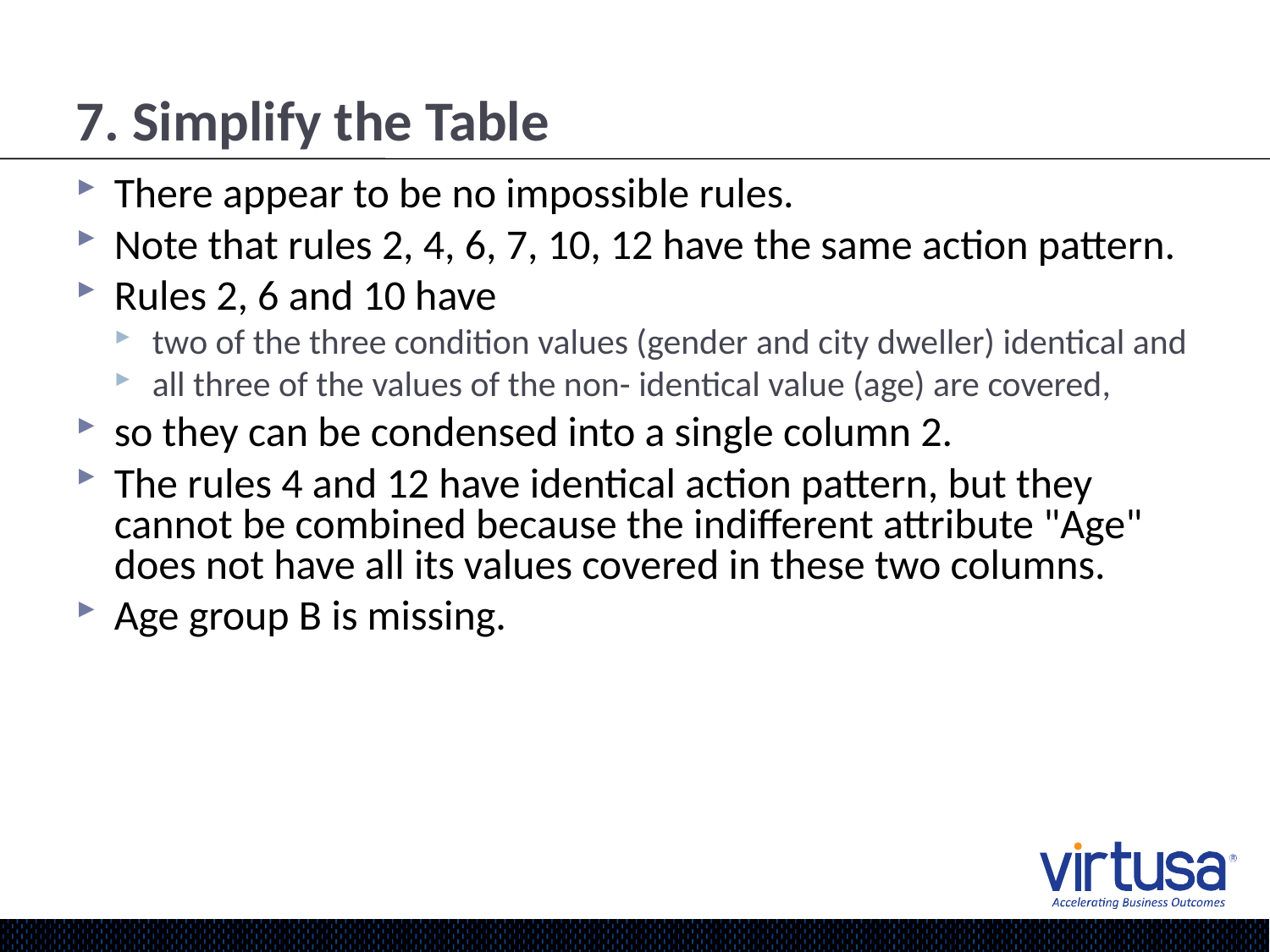

# 7. Simplify the Table
There appear to be no impossible rules.
Note that rules 2, 4, 6, 7, 10, 12 have the same action pattern.
Rules 2, 6 and 10 have
two of the three condition values (gender and city dweller) identical and
all three of the values of the non- identical value (age) are covered,
so they can be condensed into a single column 2.
The rules 4 and 12 have identical action pattern, but they cannot be combined because the indifferent attribute "Age" does not have all its values covered in these two columns.
Age group B is missing.